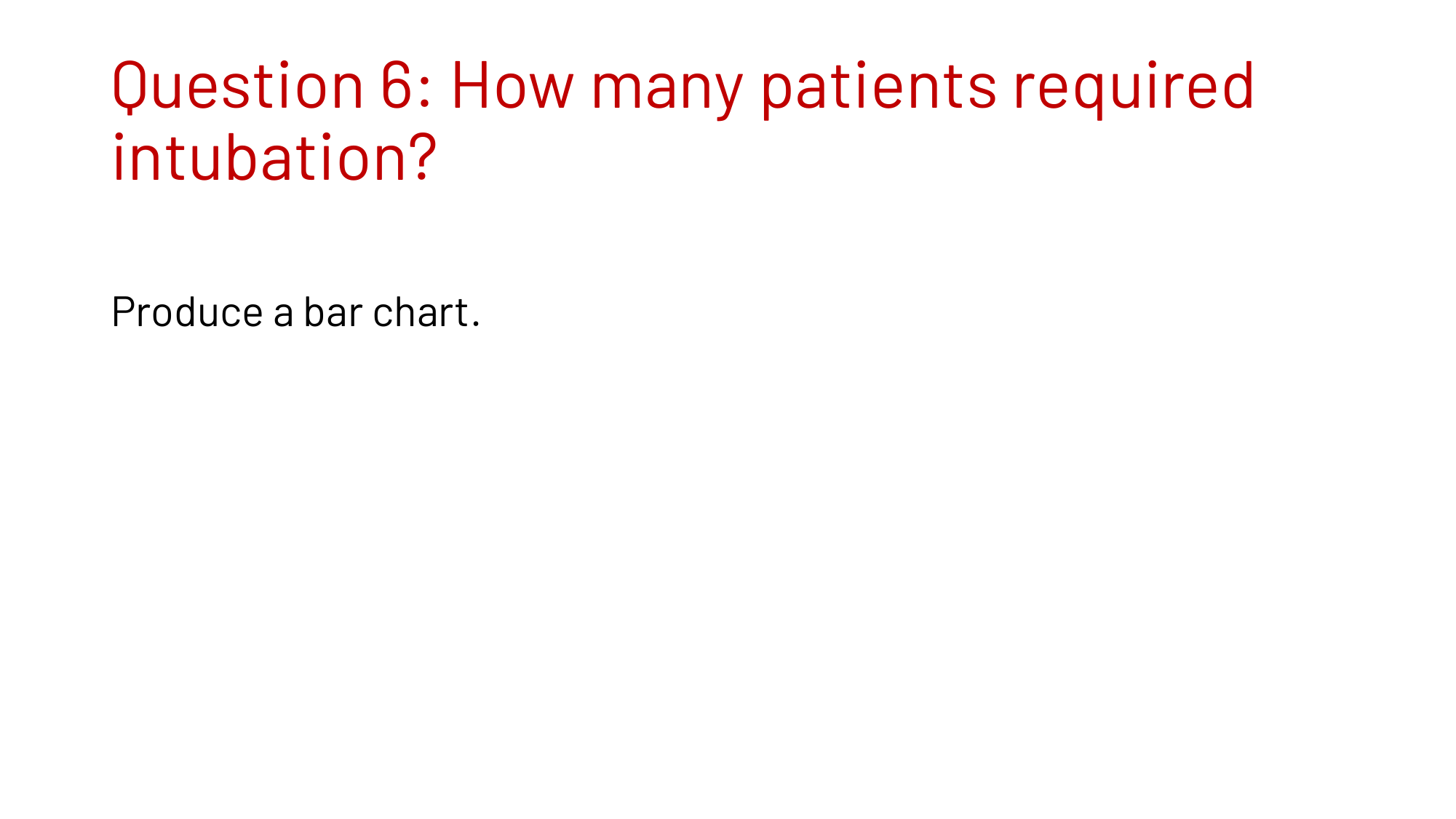

# Question 6: How many patients required intubation?

Produce a bar chart.